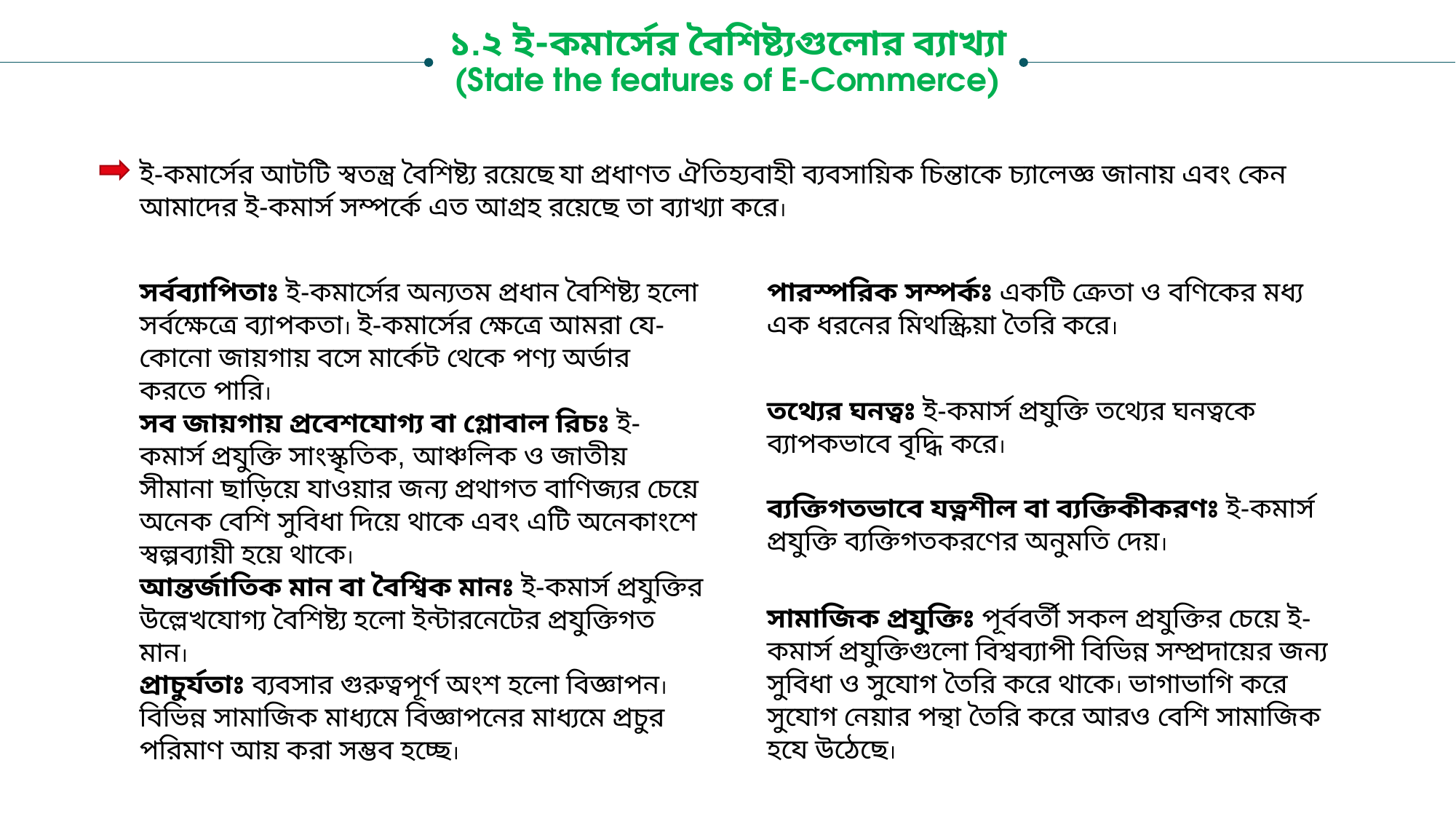

১.২ ই-কমার্সের বৈশিষ্ট্যগুলোর ব্যাখ্যা
(State the features of E-Commerce)
ই-কমার্সের আটটি স্বতন্ত্র বৈশিষ্ট্য রয়েছে যা প্রধাণত ঐতিহ্যবাহী ব্যবসায়িক চিন্তাকে চ্যালেজ্ঞ জানায় এবং কেন আমাদের ই-কমার্স সম্পর্কে এত আগ্রহ রয়েছে তা ব্যাখ্যা করে।

সর্বব্যাপিতাঃ ই-কমার্সের অন্যতম প্রধান বৈশিষ্ট্য হলো সর্বক্ষেত্রে ব্যাপকতা। ই-কমার্সের ক্ষেত্রে আমরা যে-কোনো জায়গায় বসে মার্কেট থেকে পণ্য অর্ডার করতে পারি।
পারস্পরিক সম্পর্কঃ একটি ক্রেতা ও বণিকের মধ্য এক ধরনের মিথস্ক্রিয়া তৈরি করে।
তথ্যের ঘনত্বঃ ই-কমার্স প্রযুক্তি তথ্যের ঘনত্বকে ব্যাপকভাবে বৃদ্ধি করে।
সব জায়গায় প্রবেশযোগ্য বা গ্লোবাল রিচঃ ই-কমার্স প্রযুক্তি সাংস্কৃতিক, আঞ্চলিক ও জাতীয় সীমানা ছাড়িয়ে যাওয়ার জন্য প্রথাগত বাণিজ্যর চেয়ে অনেক বেশি সুবিধা দিয়ে থাকে এবং এটি অনেকাংশে স্বল্পব্যায়ী হয়ে থাকে।
ব্যক্তিগতভাবে যত্নশীল বা ব্যক্তিকীকরণঃ ই-কমার্স প্রযুক্তি ব্যক্তিগতকরণের অনুমতি দেয়।
আন্তর্জাতিক মান বা বৈশ্বিক মানঃ ই-কমার্স প্রযুক্তির উল্লেখযোগ্য বৈশিষ্ট্য হলো ইন্টারনেটের প্রযুক্তিগত মান।
সামাজিক প্রযুক্তিঃ পূর্ববর্তী সকল প্রযুক্তির চেয়ে ই-কমার্স প্রযুক্তিগুলো বিশ্বব্যাপী বিভিন্ন সম্প্রদায়ের জন্য সুবিধা ও সুযোগ তৈরি করে থাকে। ভাগাভাগি করে সুযোগ নেয়ার পন্থা তৈরি করে আরও বেশি সামাজিক হযে উঠেছে।
প্রাচুর্যতাঃ ব্যবসার গুরুত্বপূর্ণ অংশ হলো বিজ্ঞাপন। বিভিন্ন সামাজিক মাধ্যমে বিজ্ঞাপনের মাধ্যমে প্রচুর পরিমাণ আয় করা সম্ভব হচ্ছে।